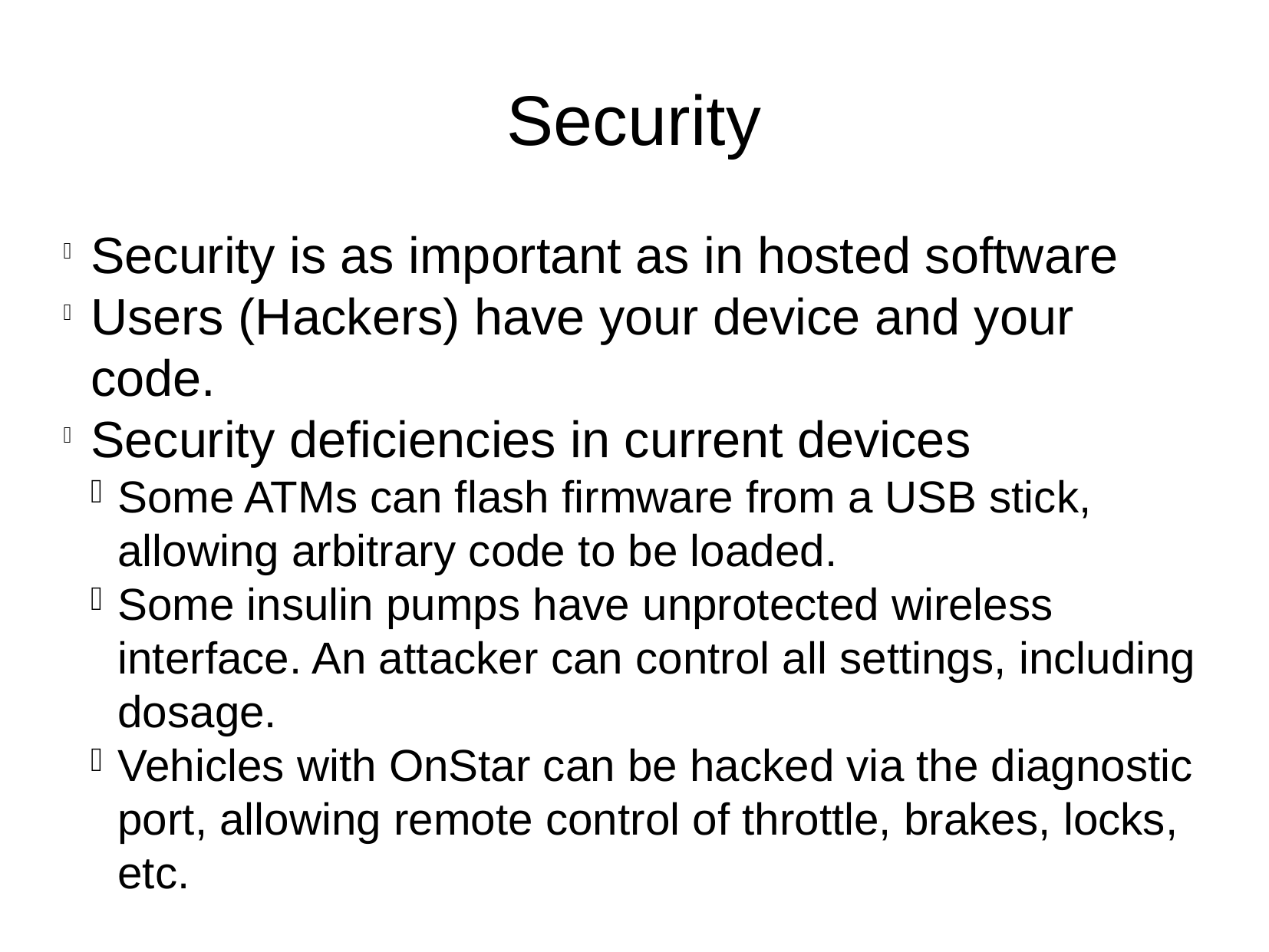

Security
Security is as important as in hosted software
Users (Hackers) have your device and your code.
Security deficiencies in current devices
Some ATMs can flash firmware from a USB stick, allowing arbitrary code to be loaded.
Some insulin pumps have unprotected wireless interface. An attacker can control all settings, including dosage.
Vehicles with OnStar can be hacked via the diagnostic port, allowing remote control of throttle, brakes, locks, etc.